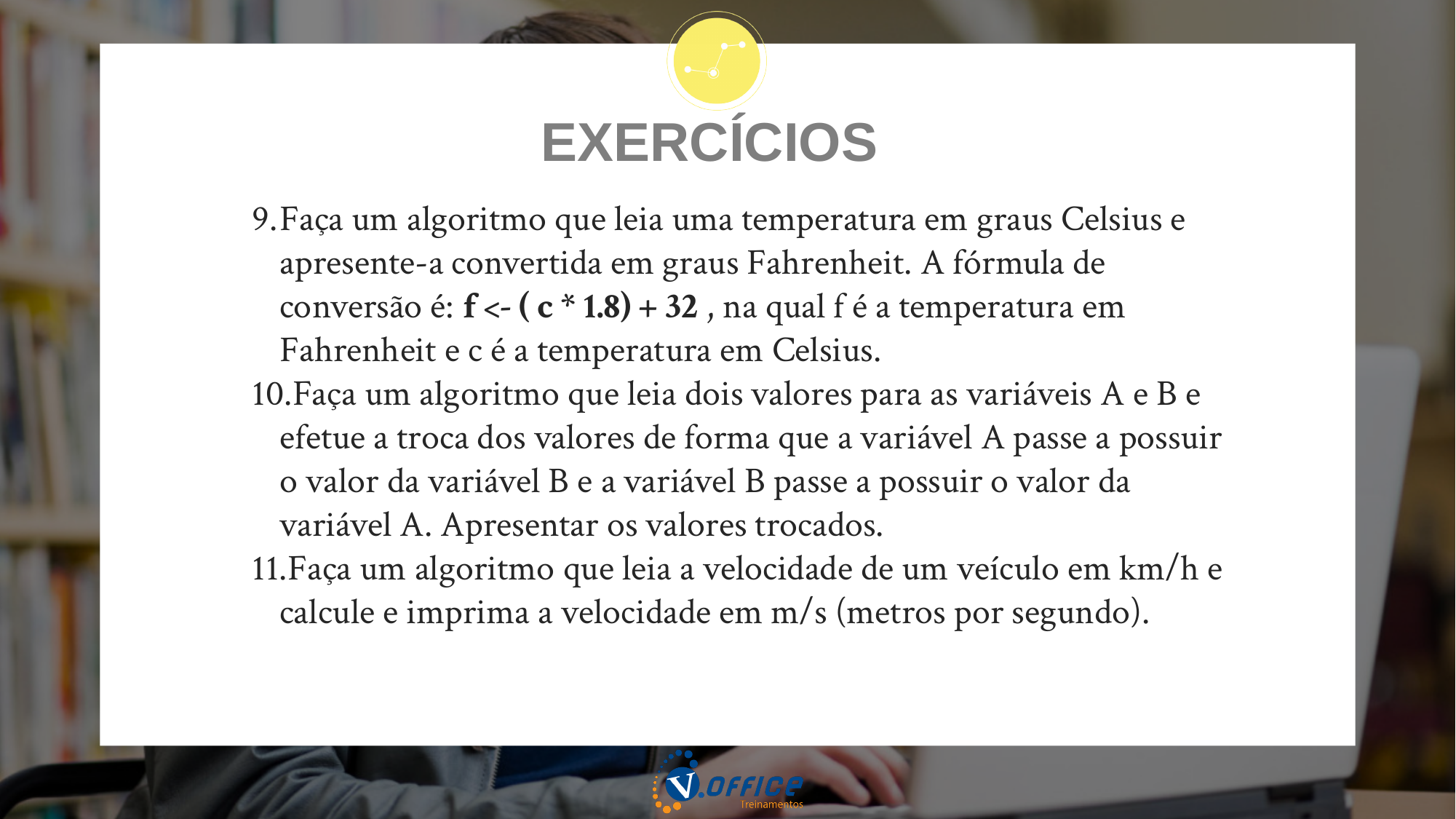

# EXERCÍCIOS
Faça um algoritmo que leia uma temperatura em graus Celsius e apresente-a convertida em graus Fahrenheit. A fórmula de conversão é: f <- ( c * 1.8) + 32 , na qual f é a temperatura em Fahrenheit e c é a temperatura em Celsius.
Faça um algoritmo que leia dois valores para as variáveis A e B e efetue a troca dos valores de forma que a variável A passe a possuir o valor da variável B e a variável B passe a possuir o valor da variável A. Apresentar os valores trocados.
Faça um algoritmo que leia a velocidade de um veículo em km/h e calcule e imprima a velocidade em m/s (metros por segundo).